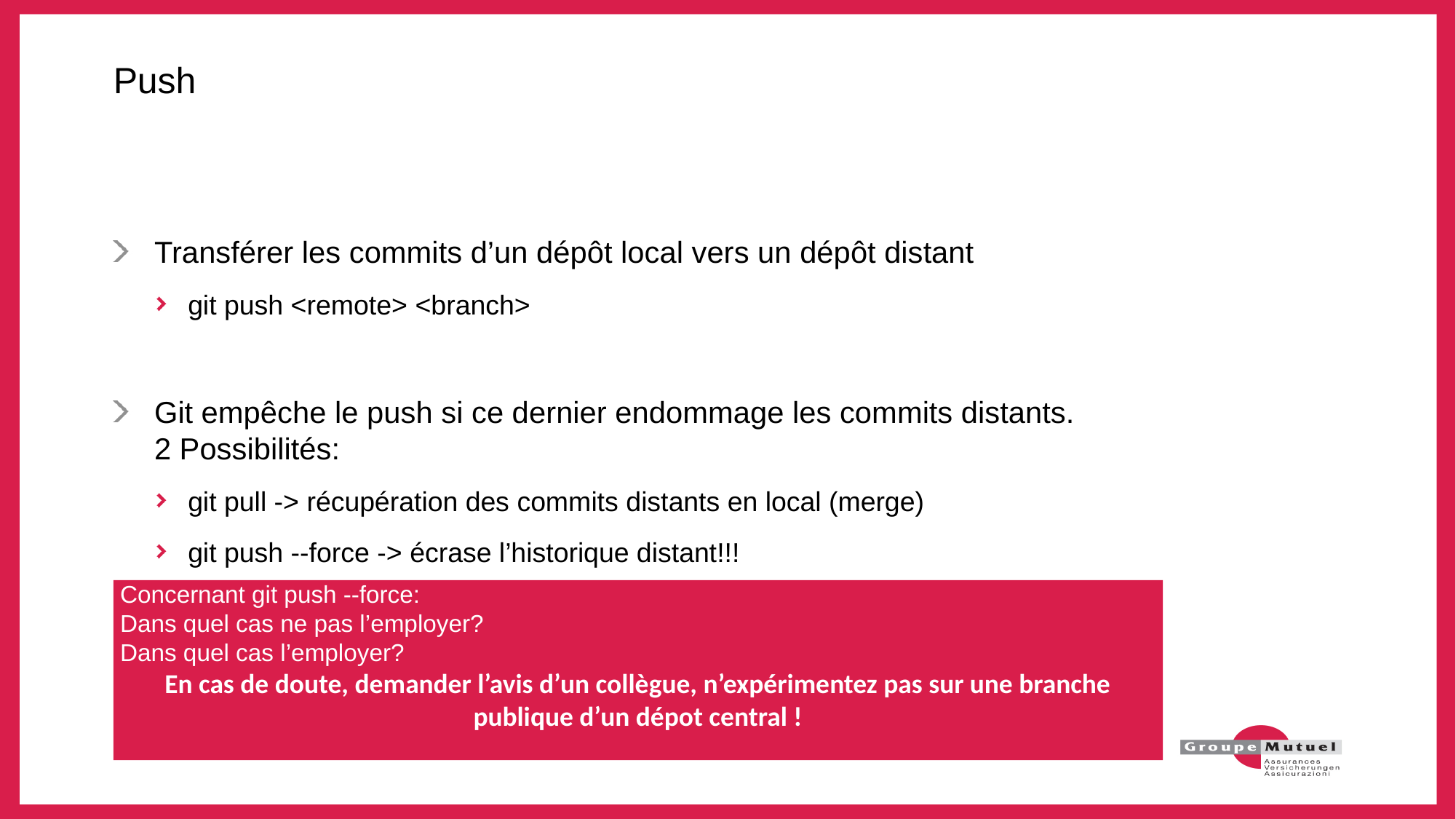

# Push
Transférer les commits d’un dépôt local vers un dépôt distant
git push <remote> <branch>

Git empêche le push si ce dernier endommage les commits distants.
2 Possibilités:
git pull -> récupération des commits distants en local (merge)
git push --force -> écrase l’historique distant!!!

 Concernant git push --force:
 Dans quel cas ne pas l’employer?
 Dans quel cas l’employer?
En cas de doute, demander l’avis d’un collègue, n’expérimentez pas sur une branche
publique d’un dépot central !